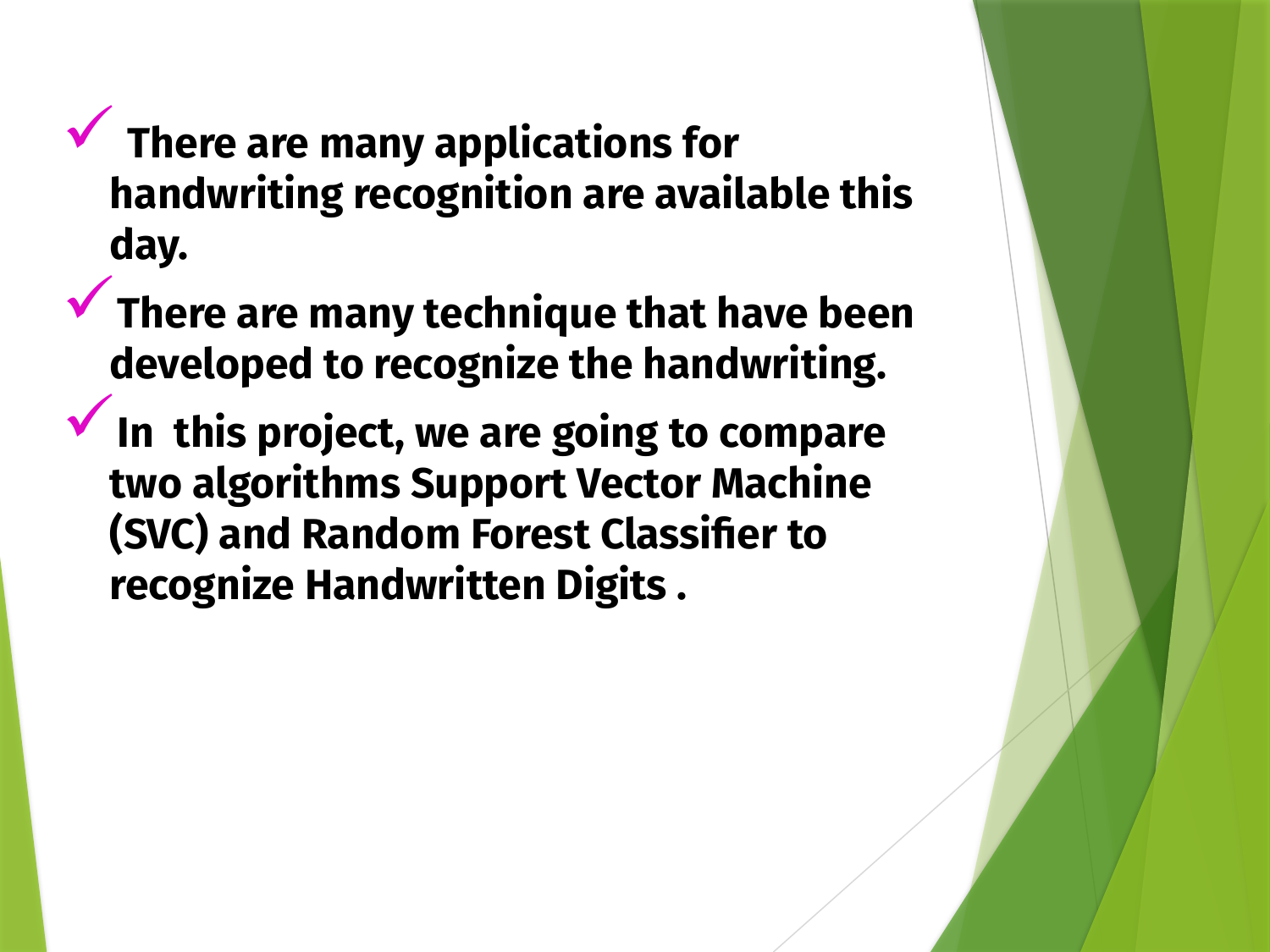

# .
 There are many applications for handwriting recognition are available this day.
There are many technique that have been developed to recognize the handwriting.
In  this project, we are going to compare two algorithms Support Vector Machine (SVC) and Random Forest Classifier to recognize Handwritten Digits .